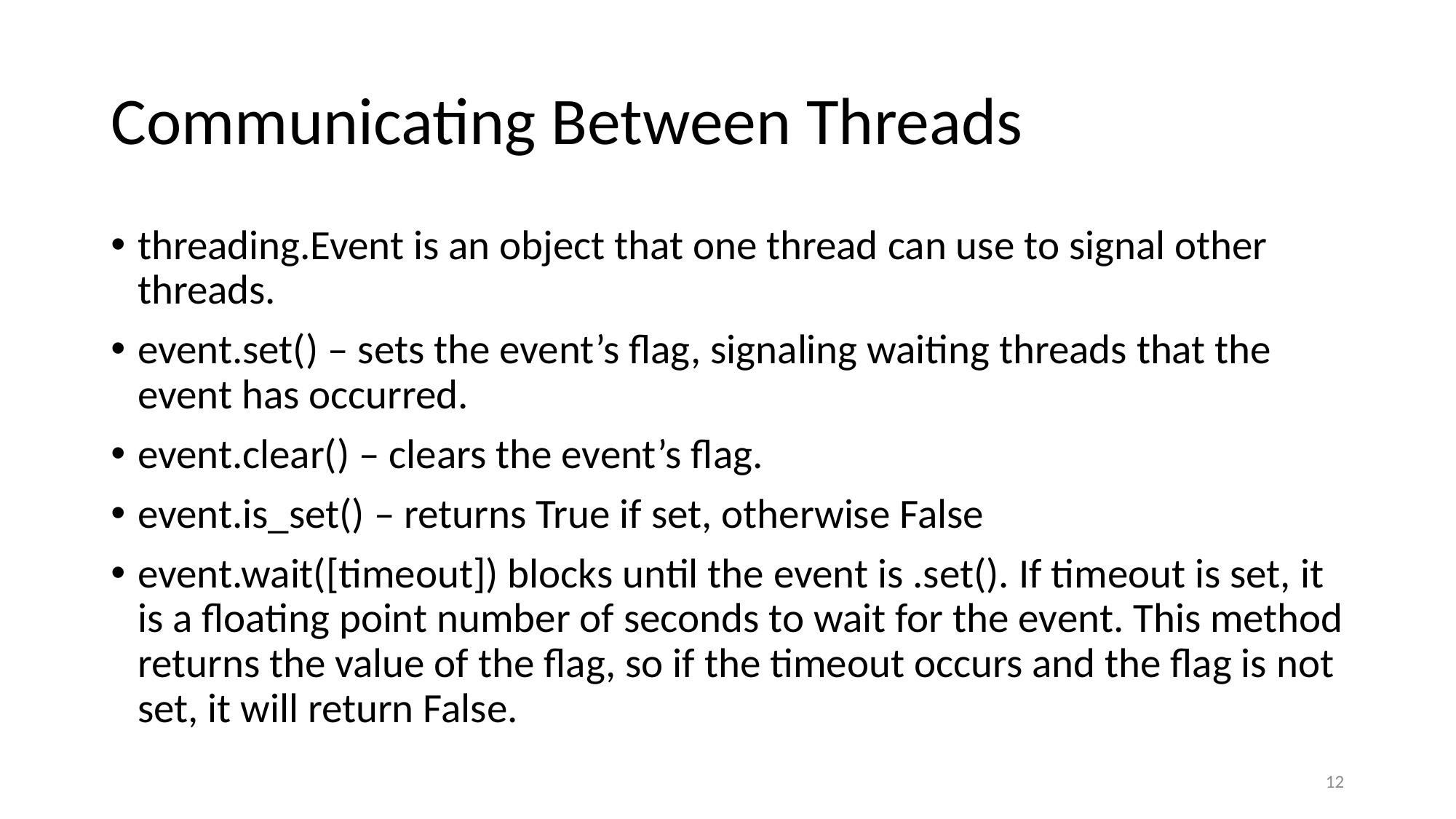

# Communicating Between Threads
threading.Event is an object that one thread can use to signal other threads.
event.set() – sets the event’s flag, signaling waiting threads that the event has occurred.
event.clear() – clears the event’s flag.
event.is_set() – returns True if set, otherwise False
event.wait([timeout]) blocks until the event is .set(). If timeout is set, it is a floating point number of seconds to wait for the event. This method returns the value of the flag, so if the timeout occurs and the flag is not set, it will return False.
12